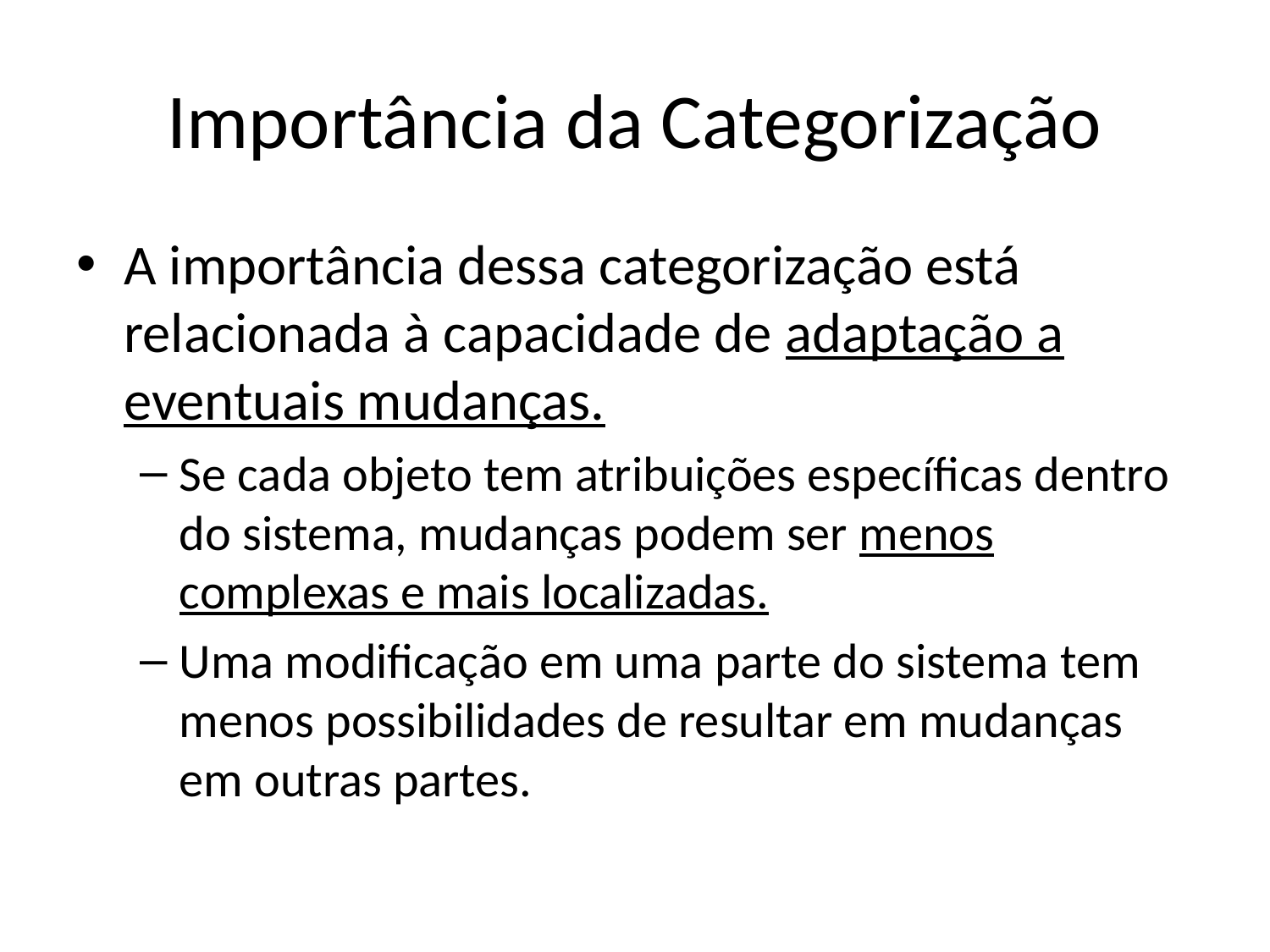

# Importância da Categorização
A importância dessa categorização está relacionada à capacidade de adaptação a eventuais mudanças.
Se cada objeto tem atribuições específicas dentro do sistema, mudanças podem ser menos complexas e mais localizadas.
Uma modificação em uma parte do sistema tem menos possibilidades de resultar em mudanças em outras partes.